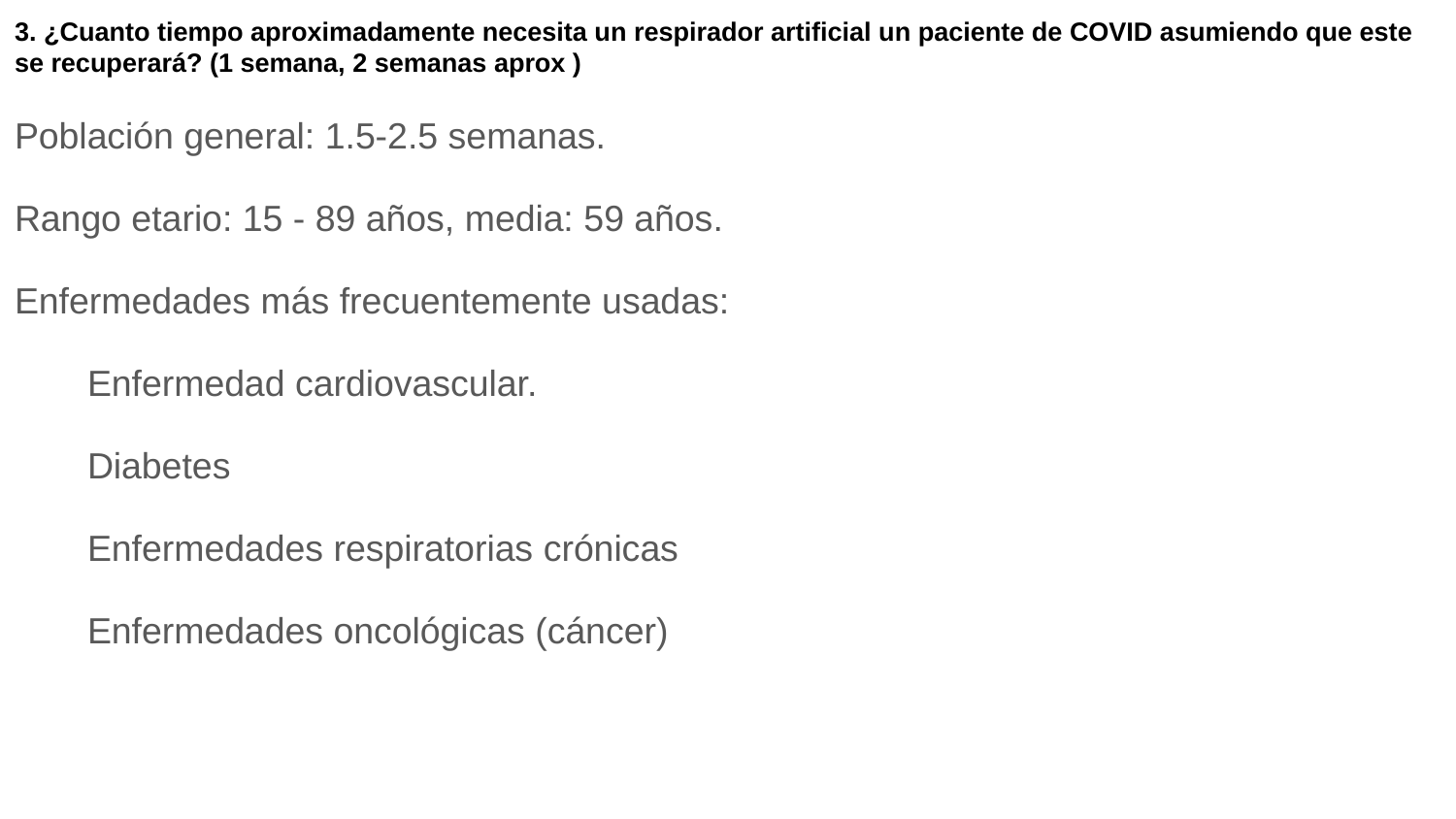

# 3. ¿Cuanto tiempo aproximadamente necesita un respirador artificial un paciente de COVID asumiendo que este se recuperará? (1 semana, 2 semanas aprox )
Población general: 1.5-2.5 semanas.
Rango etario: 15 - 89 años, media: 59 años.
Enfermedades más frecuentemente usadas:
Enfermedad cardiovascular.
Diabetes
Enfermedades respiratorias crónicas
Enfermedades oncológicas (cáncer)